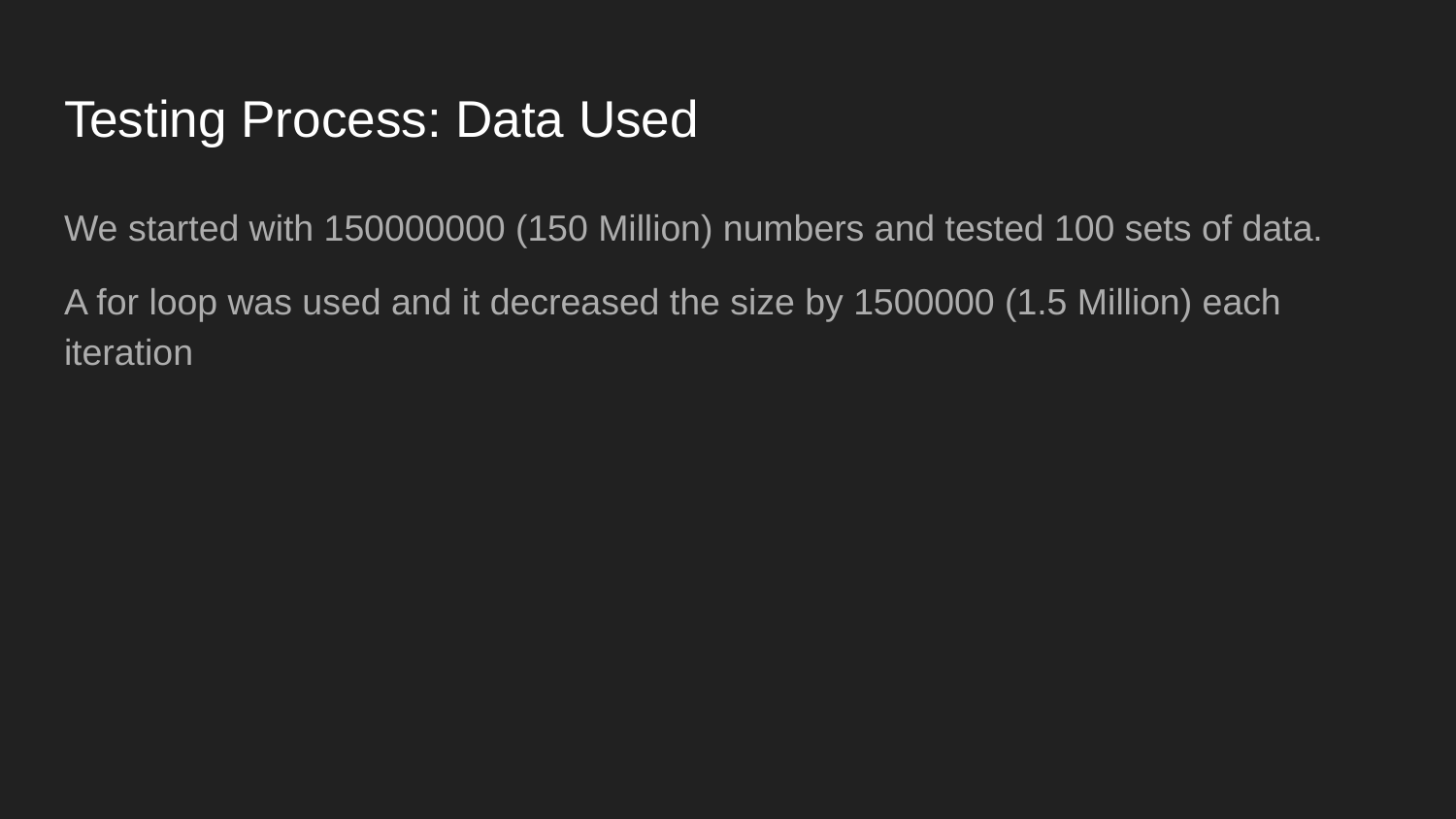

# Testing Process: Data Used

We started with 150000000 (150 Million) numbers and tested 100 sets of data.
A for loop was used and it decreased the size by 1500000 (1.5 Million) each iteration